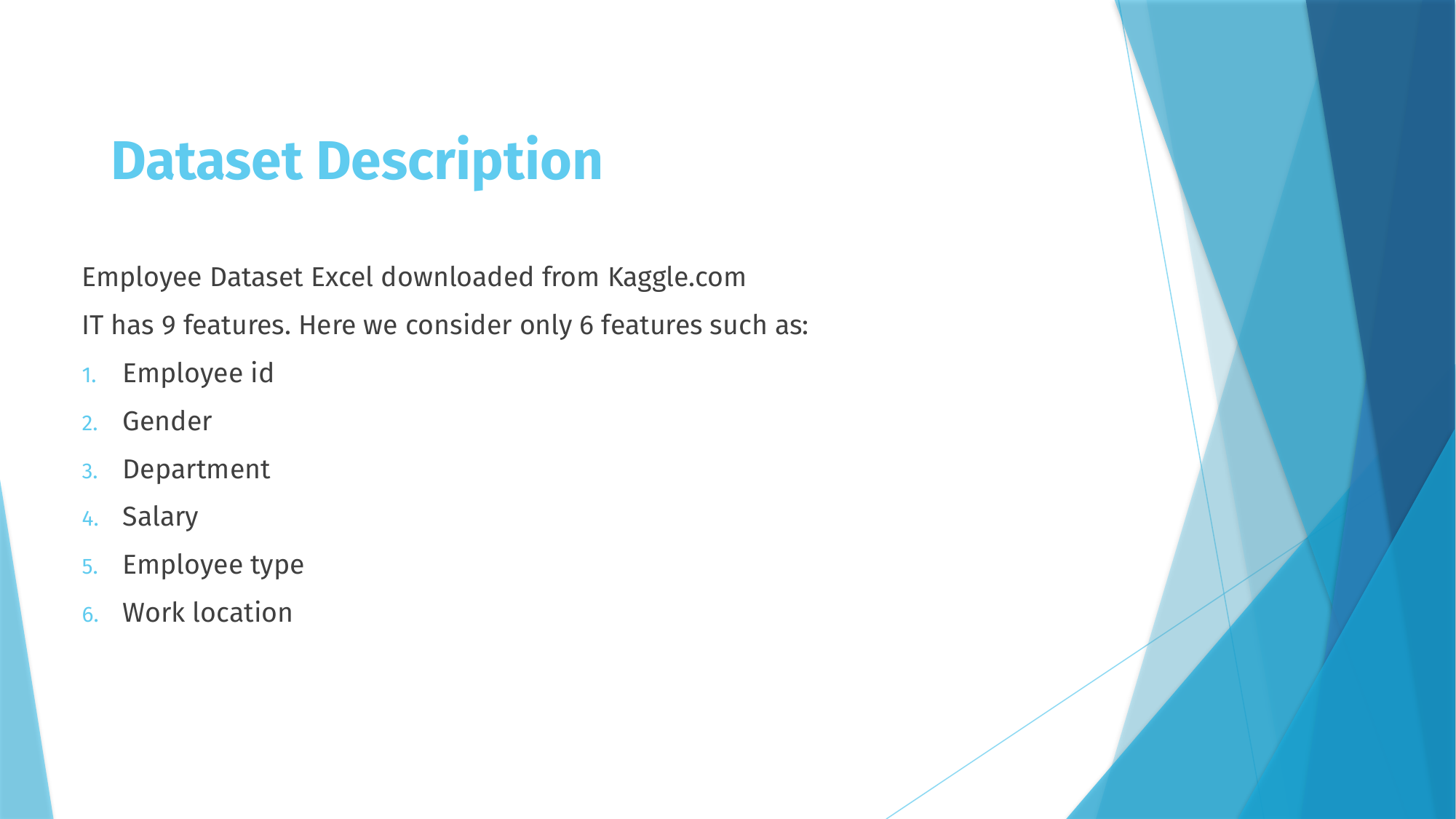

# Dataset Description
Employee Dataset Excel downloaded from Kaggle.com
IT has 9 features. Here we consider only 6 features such as:
Employee id
Gender
Department
Salary
Employee type
Work location